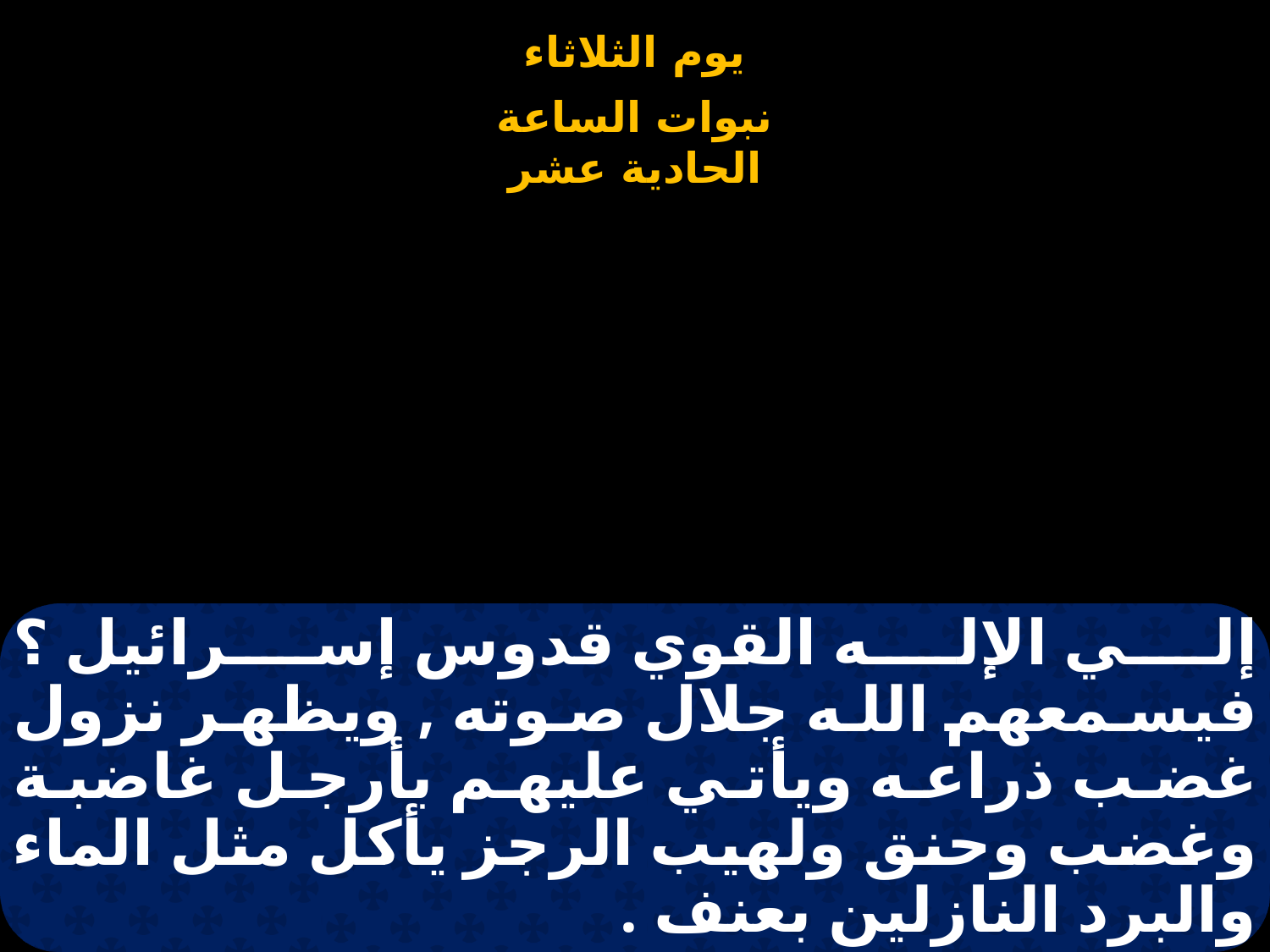

# إلي الإله القوي قدوس إسرائيل ؟ فيسمعهم الله جلال صوته , ويظهر نزول غضب ذراعه ويأتي عليهم بأرجل غاضبة وغضب وحنق ولهيب الرجز يأكل مثل الماء والبرد النازلين بعنف .